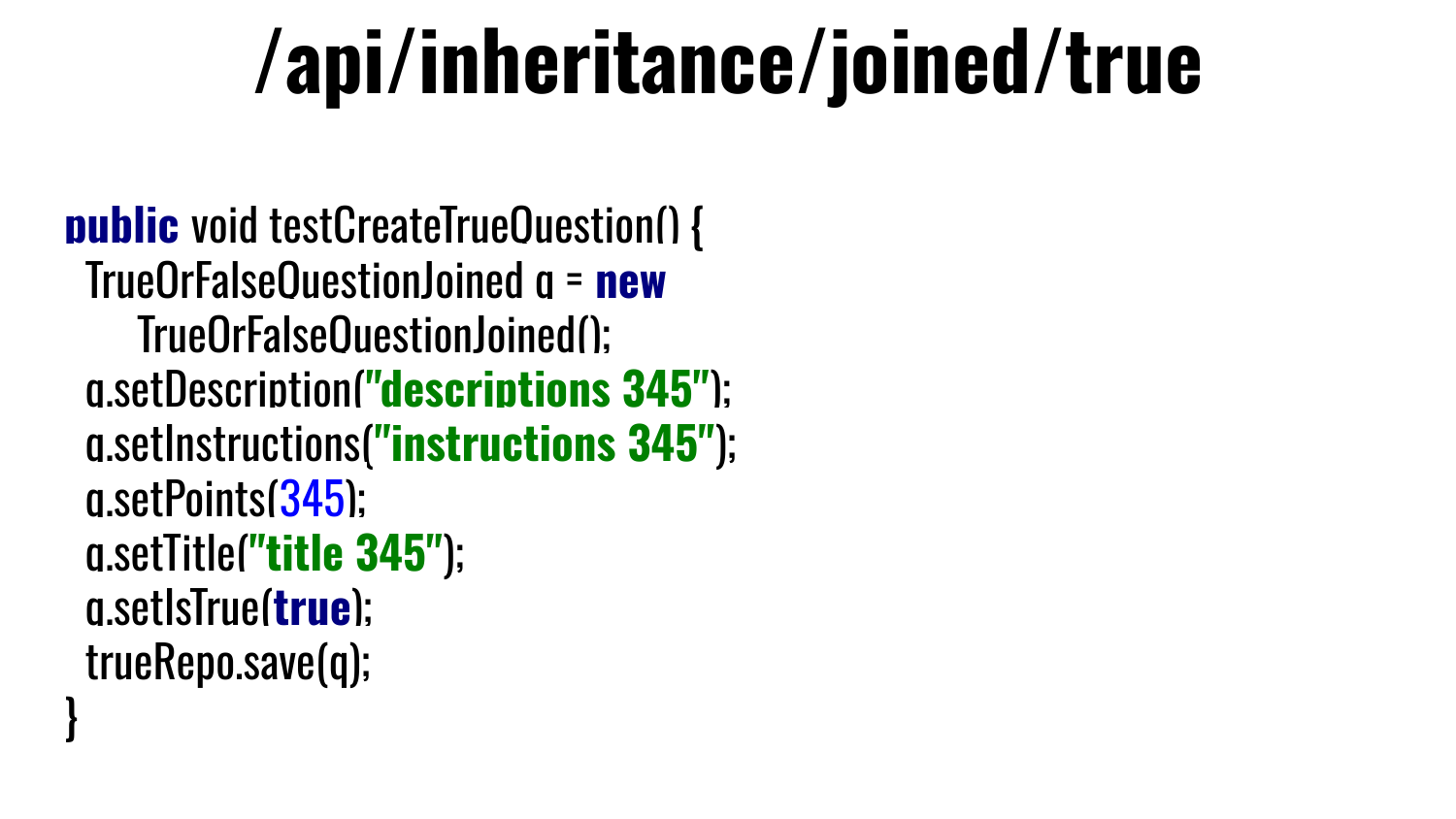

# /api/inheritance/joined/true
public void testCreateTrueQuestion() {
  TrueOrFalseQuestionJoined q = new
TrueOrFalseQuestionJoined();
  q.setDescription("descriptions 345");
  q.setInstructions("instructions 345");
  q.setPoints(345);
  q.setTitle("title 345");
  q.setIsTrue(true);
  trueRepo.save(q);
}